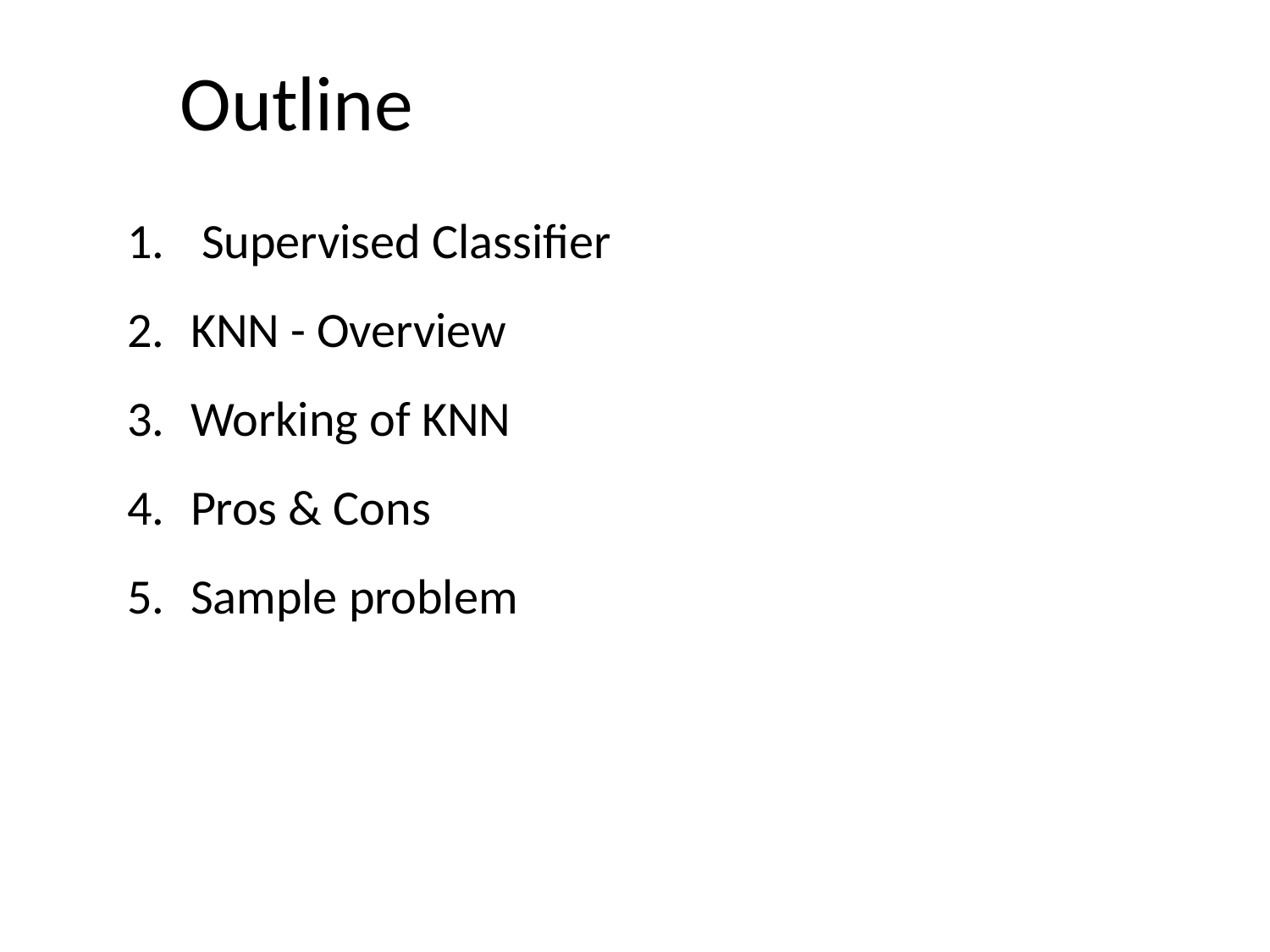

# Outline
 Supervised Classifier
KNN - Overview
Working of KNN
Pros & Cons
Sample problem